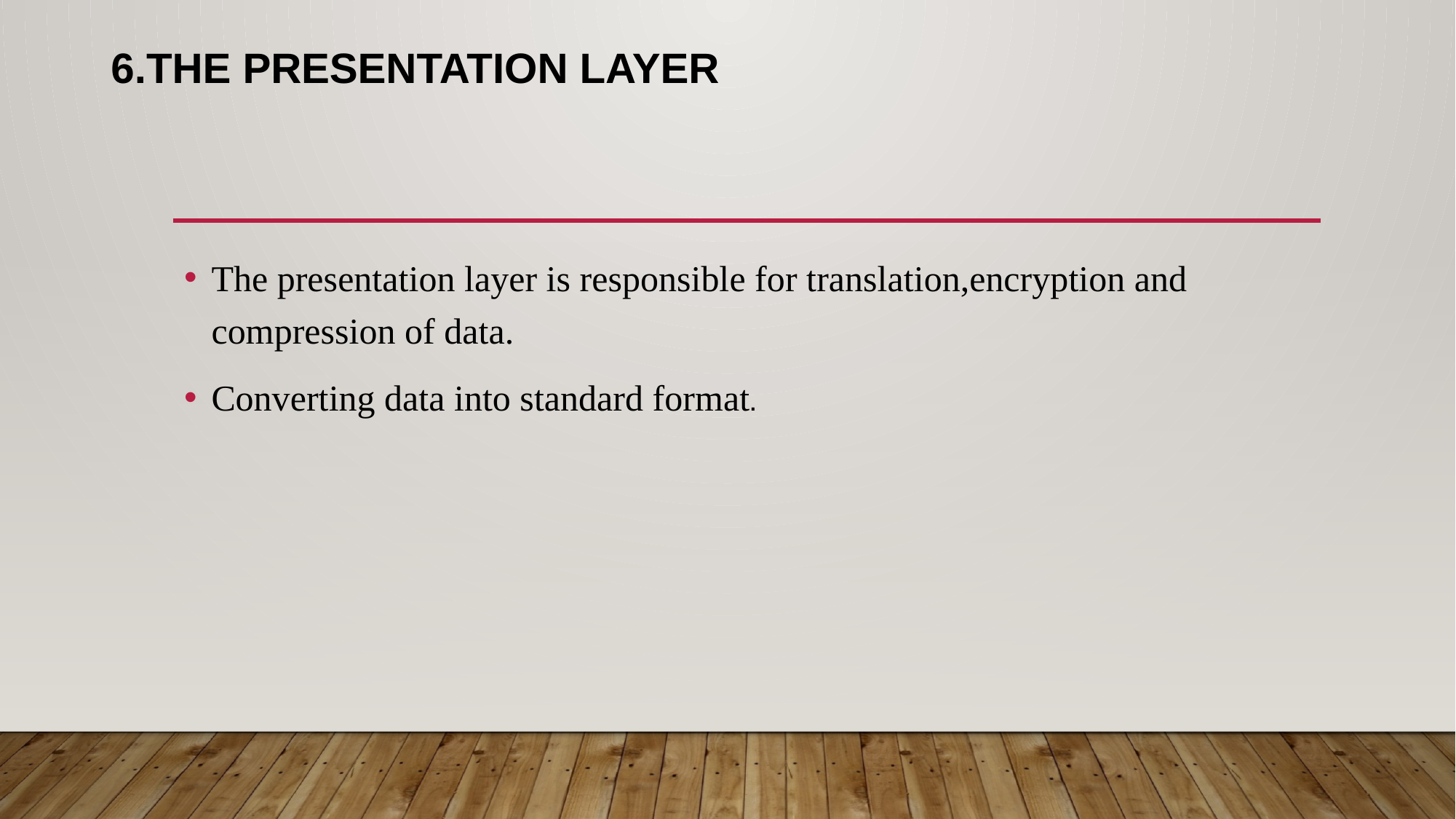

# 6.The presentation layer
The presentation layer is responsible for translation,encryption and compression of data.
Converting data into standard format.